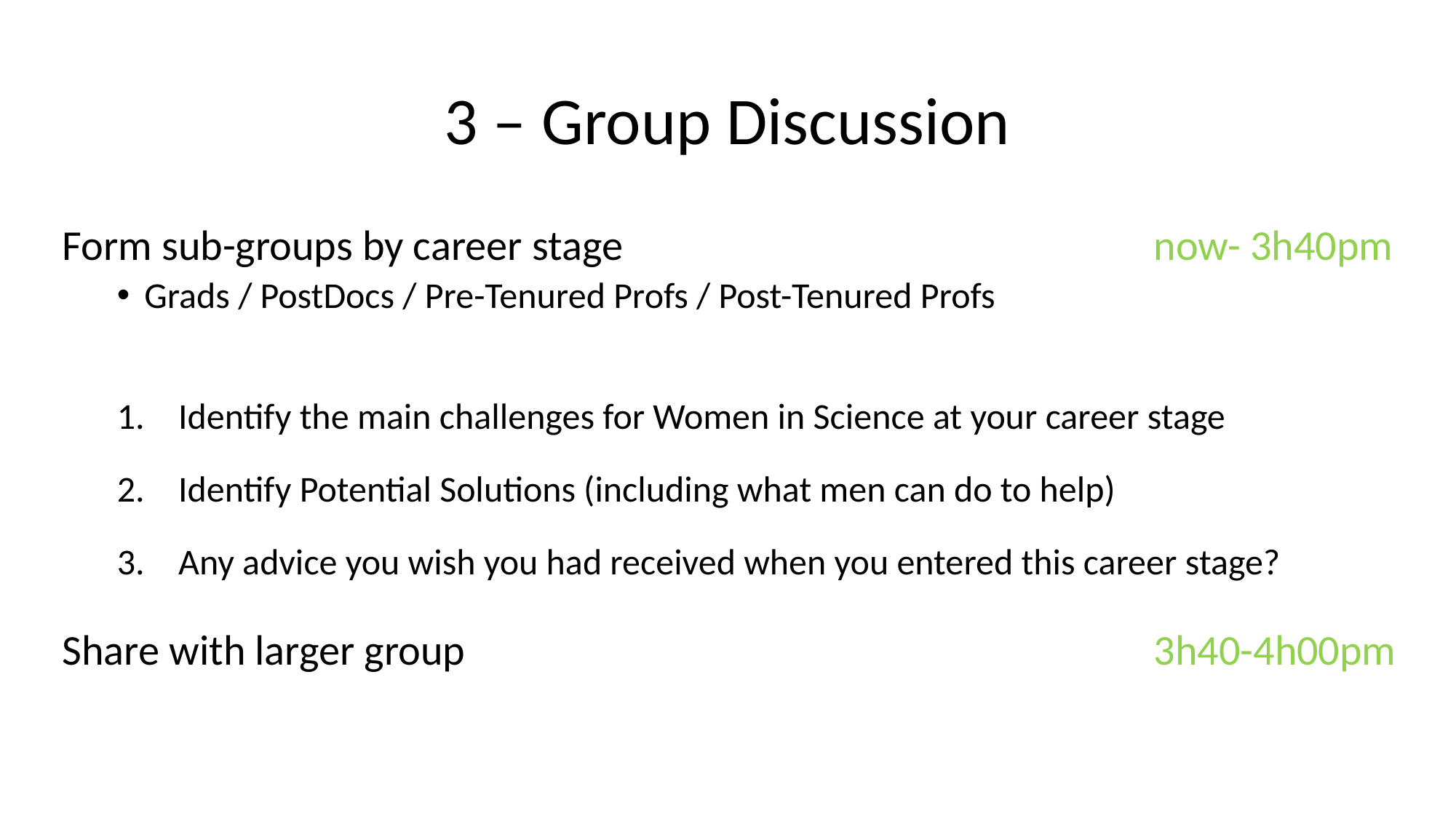

# 3 – Group Discussion
Form sub-groups by career stage					now- 3h40pm
Grads / PostDocs / Pre-Tenured Profs / Post-Tenured Profs

Identify the main challenges for Women in Science at your career stage
Identify Potential Solutions (including what men can do to help)
Any advice you wish you had received when you entered this career stage?
Share with larger group							3h40-4h00pm